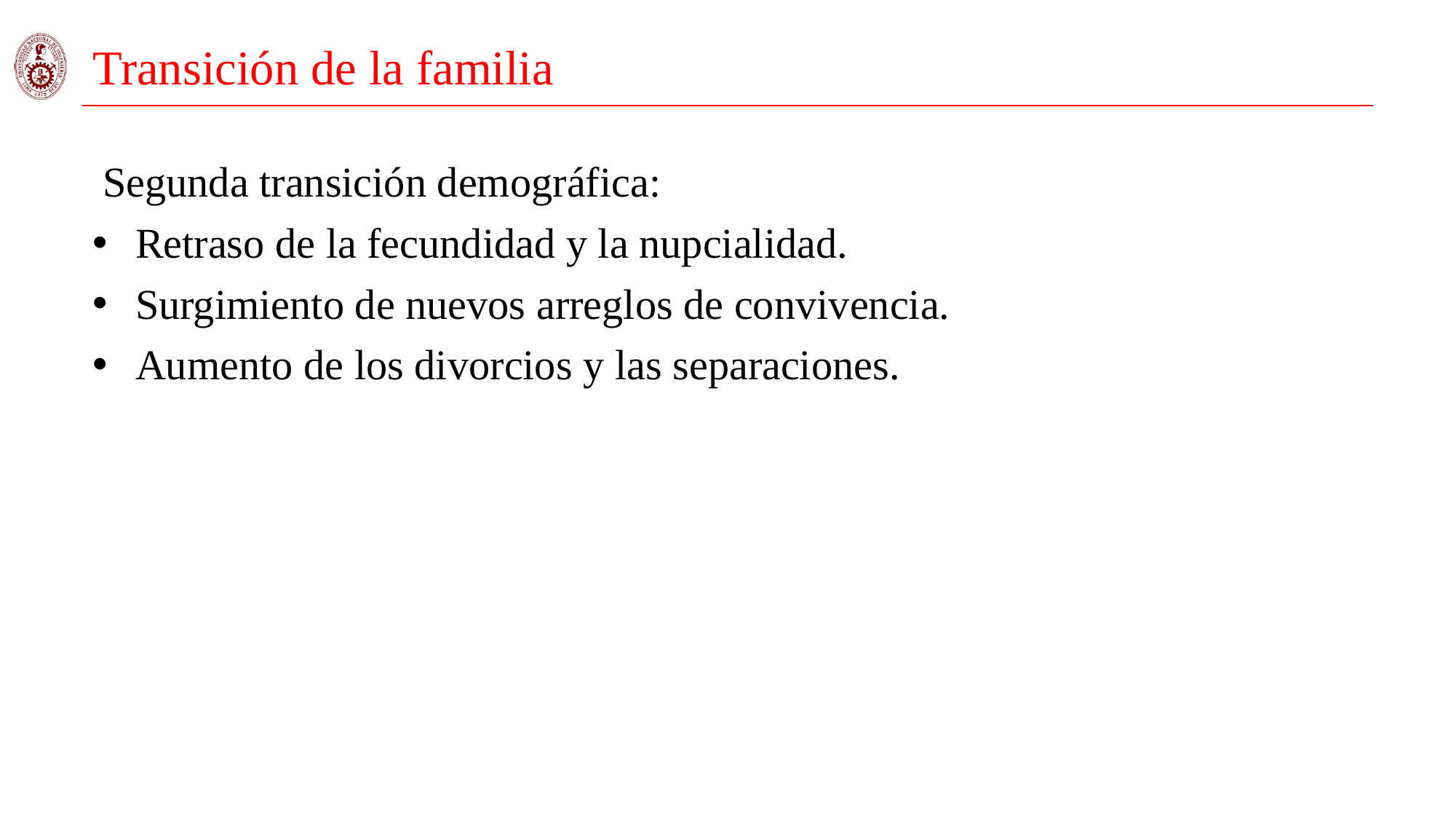

# Transición de la familia
Segunda transición demográfica:
Retraso de la fecundidad y la nupcialidad.
Surgimiento de nuevos arreglos de convivencia.
Aumento de los divorcios y las separaciones.